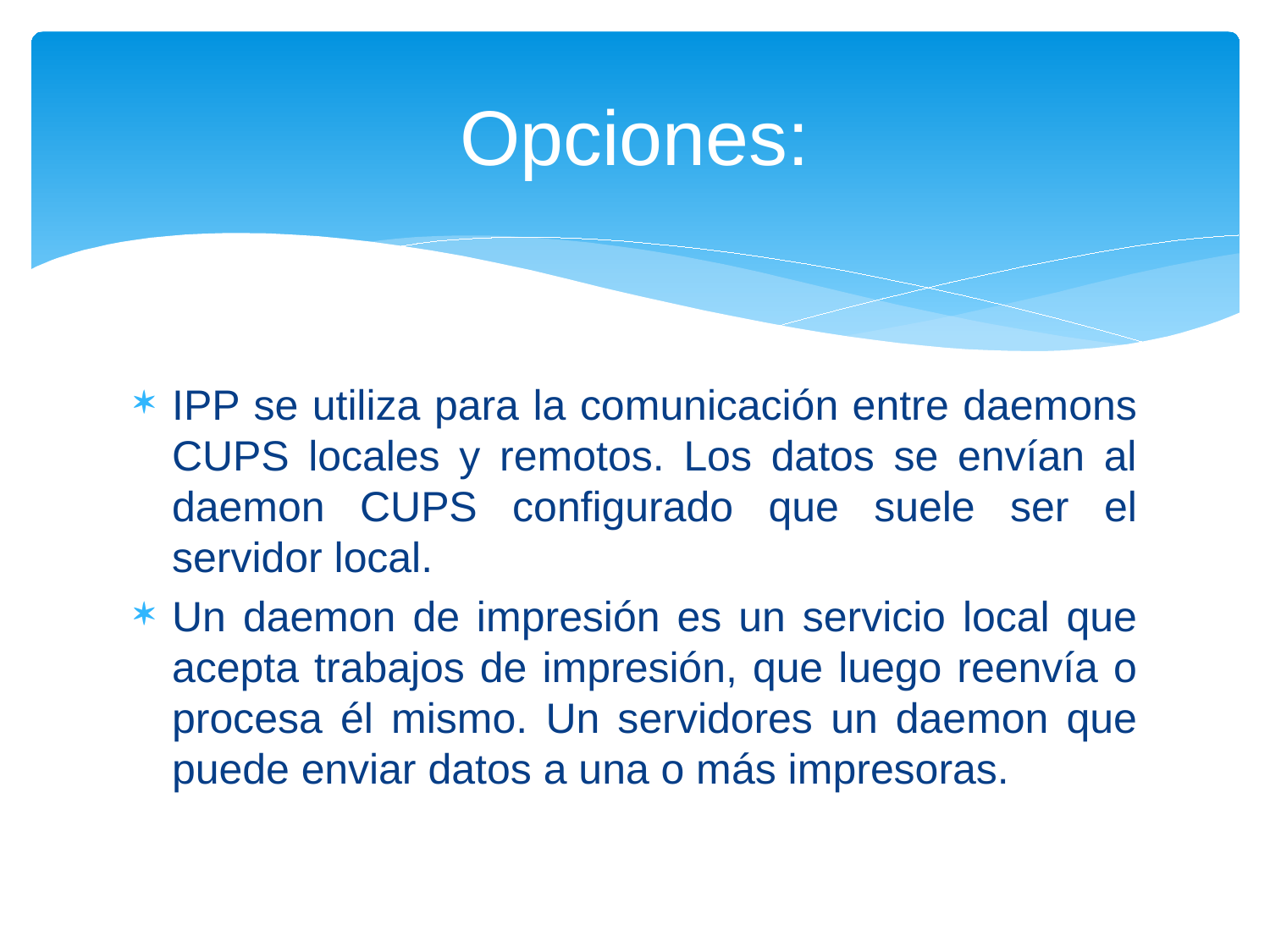

# Opciones:
IPP se utiliza para la comunicación entre daemons CUPS locales y remotos. Los datos se envían al daemon CUPS configurado que suele ser el servidor local.
Un daemon de impresión es un servicio local que acepta trabajos de impresión, que luego reenvía o procesa él mismo. Un servidores un daemon que puede enviar datos a una o más impresoras.